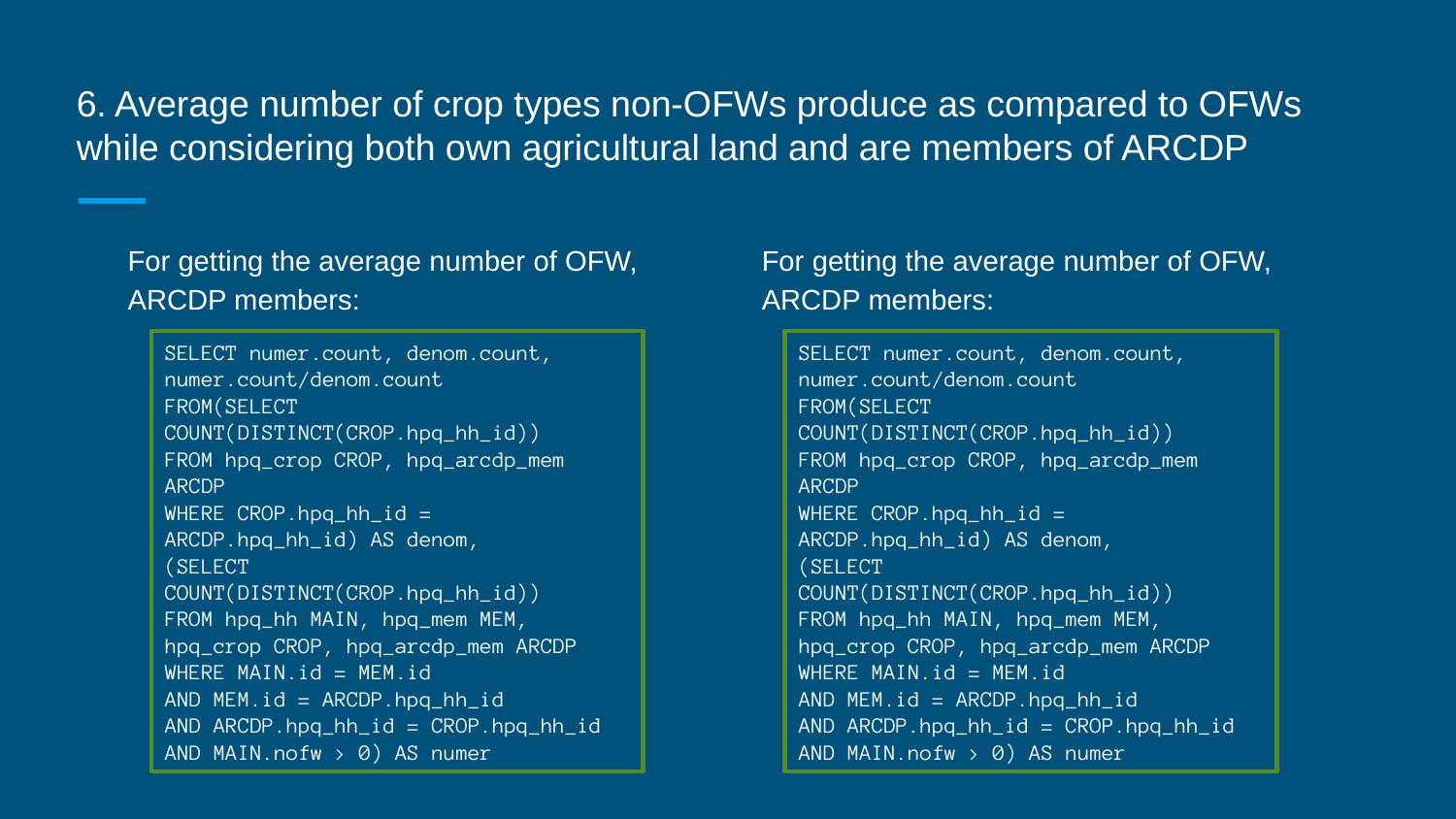

# 6. Average number of crop types non-OFWs produce as compared to OFWs while considering both own agricultural land and are members of ARCDP
For getting the average number of OFW, ARCDP members:
For getting the average number of OFW, ARCDP members:
SELECT numer.count, denom.count, numer.count/denom.count
FROM(SELECT COUNT(DISTINCT(CROP.hpq_hh_id))
FROM hpq_crop CROP, hpq_arcdp_mem ARCDP
WHERE CROP.hpq_hh_id = ARCDP.hpq_hh_id) AS denom,
(SELECT COUNT(DISTINCT(CROP.hpq_hh_id))
FROM hpq_hh MAIN, hpq_mem MEM, hpq_crop CROP, hpq_arcdp_mem ARCDP
WHERE MAIN.id = MEM.id
AND MEM.id = ARCDP.hpq_hh_id
AND ARCDP.hpq_hh_id = CROP.hpq_hh_id
AND MAIN.nofw > 0) AS numer
SELECT numer.count, denom.count, numer.count/denom.count
FROM(SELECT COUNT(DISTINCT(CROP.hpq_hh_id))
FROM hpq_crop CROP, hpq_arcdp_mem ARCDP
WHERE CROP.hpq_hh_id = ARCDP.hpq_hh_id) AS denom,
(SELECT COUNT(DISTINCT(CROP.hpq_hh_id))
FROM hpq_hh MAIN, hpq_mem MEM, hpq_crop CROP, hpq_arcdp_mem ARCDP
WHERE MAIN.id = MEM.id
AND MEM.id = ARCDP.hpq_hh_id
AND ARCDP.hpq_hh_id = CROP.hpq_hh_id
AND MAIN.nofw > 0) AS numer